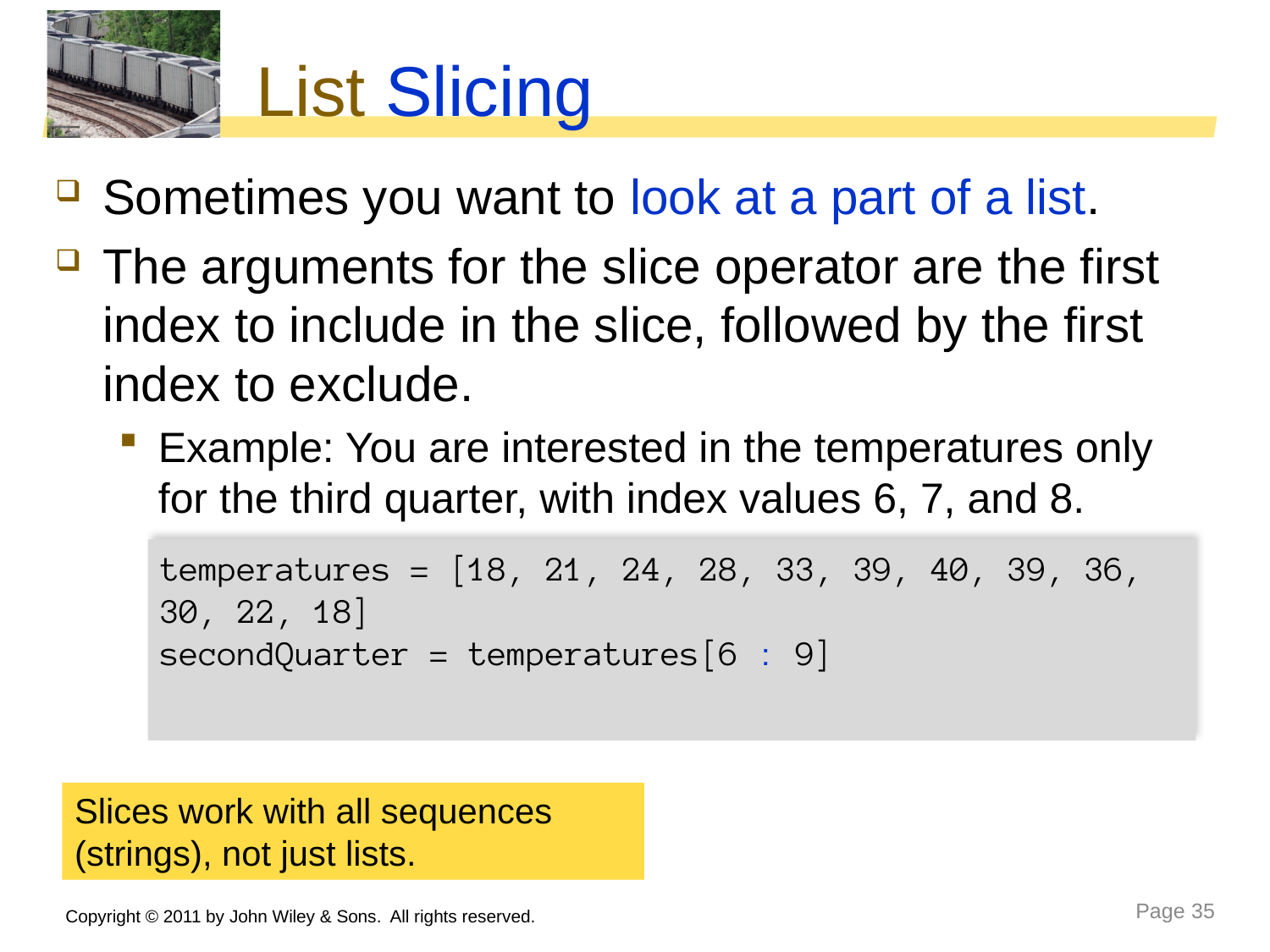

# List Slicing
Sometimes you want to look at a part of a list.
The arguments for the slice operator are the first index to include in the slice, followed by the first index to exclude.
Example: You are interested in the temperatures only for the third quarter, with index values 6, 7, and 8.
temperatures = [18, 21, 24, 28, 33, 39, 40, 39, 36, 30, 22, 18]
secondQuarter = temperatures[6 : 9]
Slices work with all sequences (strings), not just lists.

Copyright © 2011 by John Wiley & Sons.  All rights reserved.
Page 35